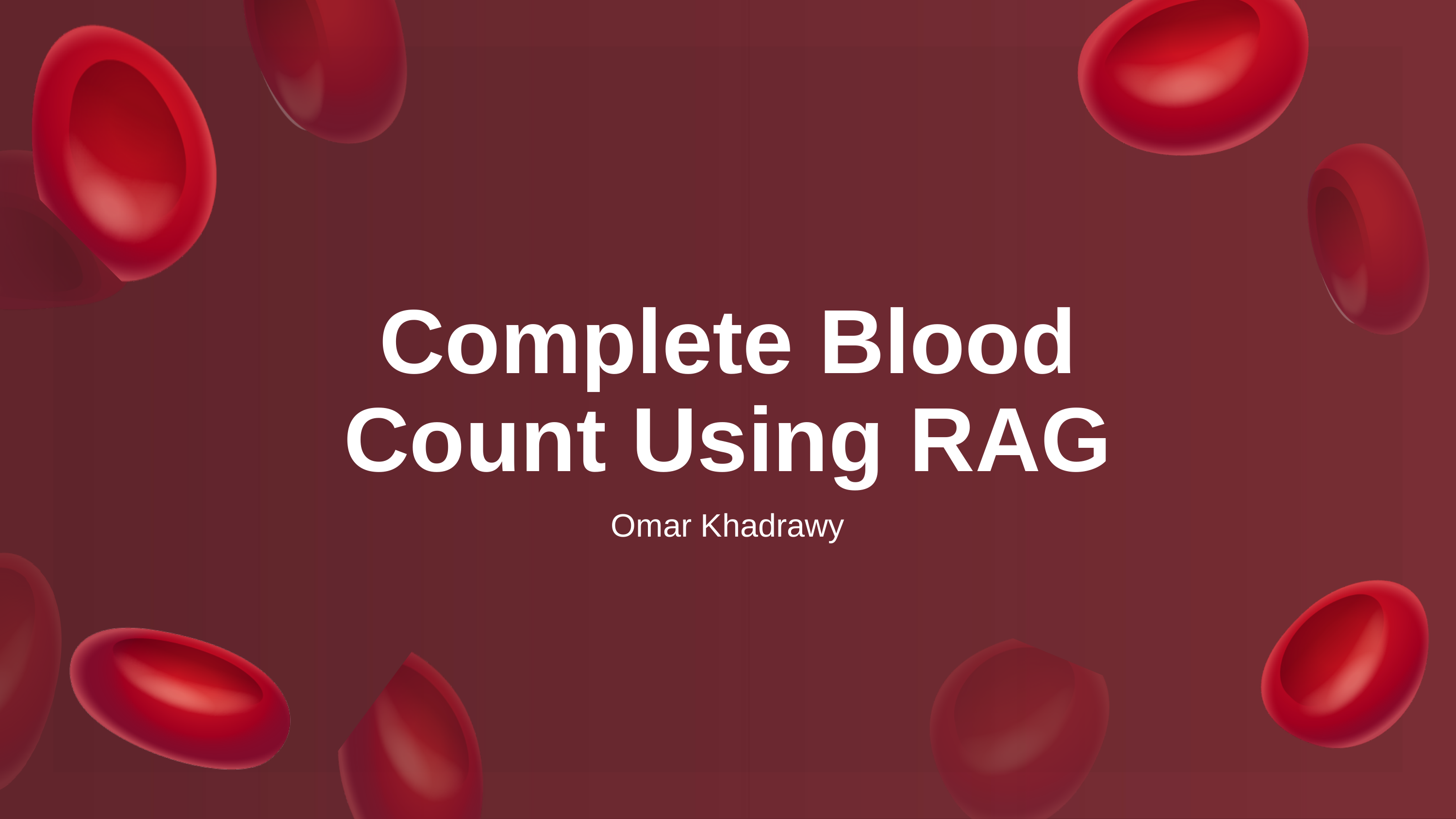

Complete Blood Count Using RAG
Omar Khadrawy